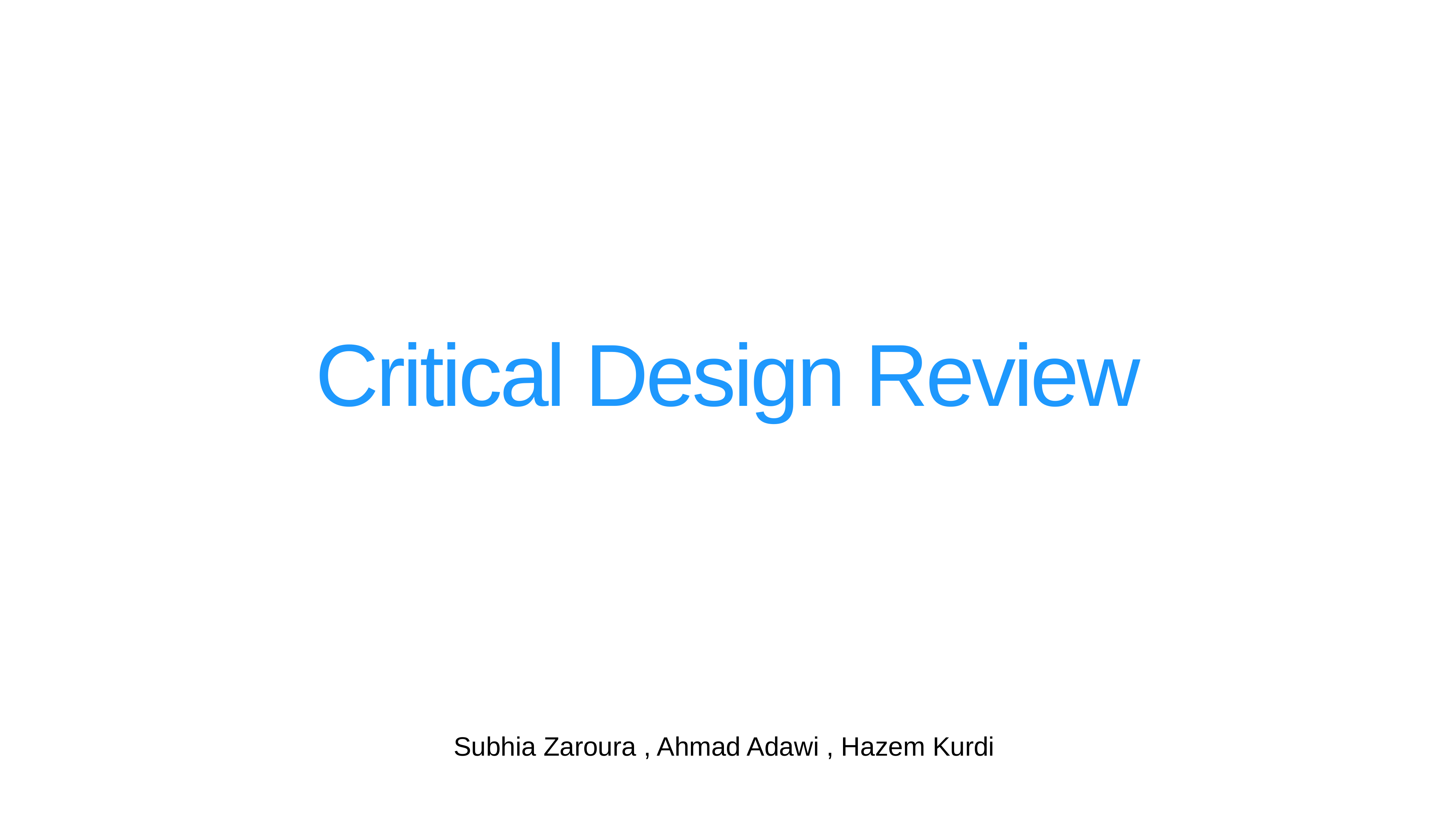

# Critical Design Review

Subhia Zaroura , Ahmad Adawi , Hazem Kurdi